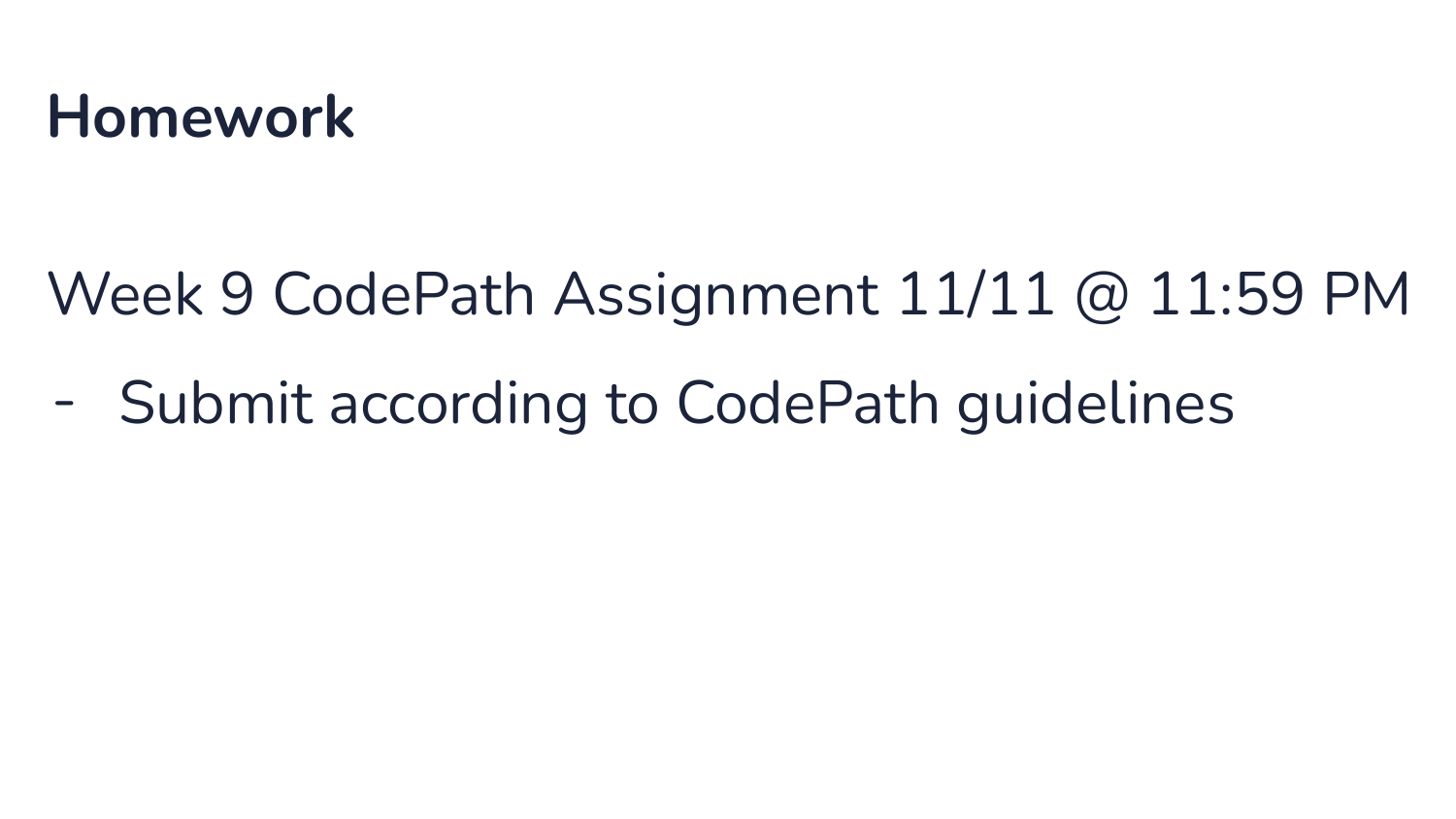

Homework

Week 9 CodePath Assignment 11/11 @ 11:59 PM
Submit according to CodePath guidelines